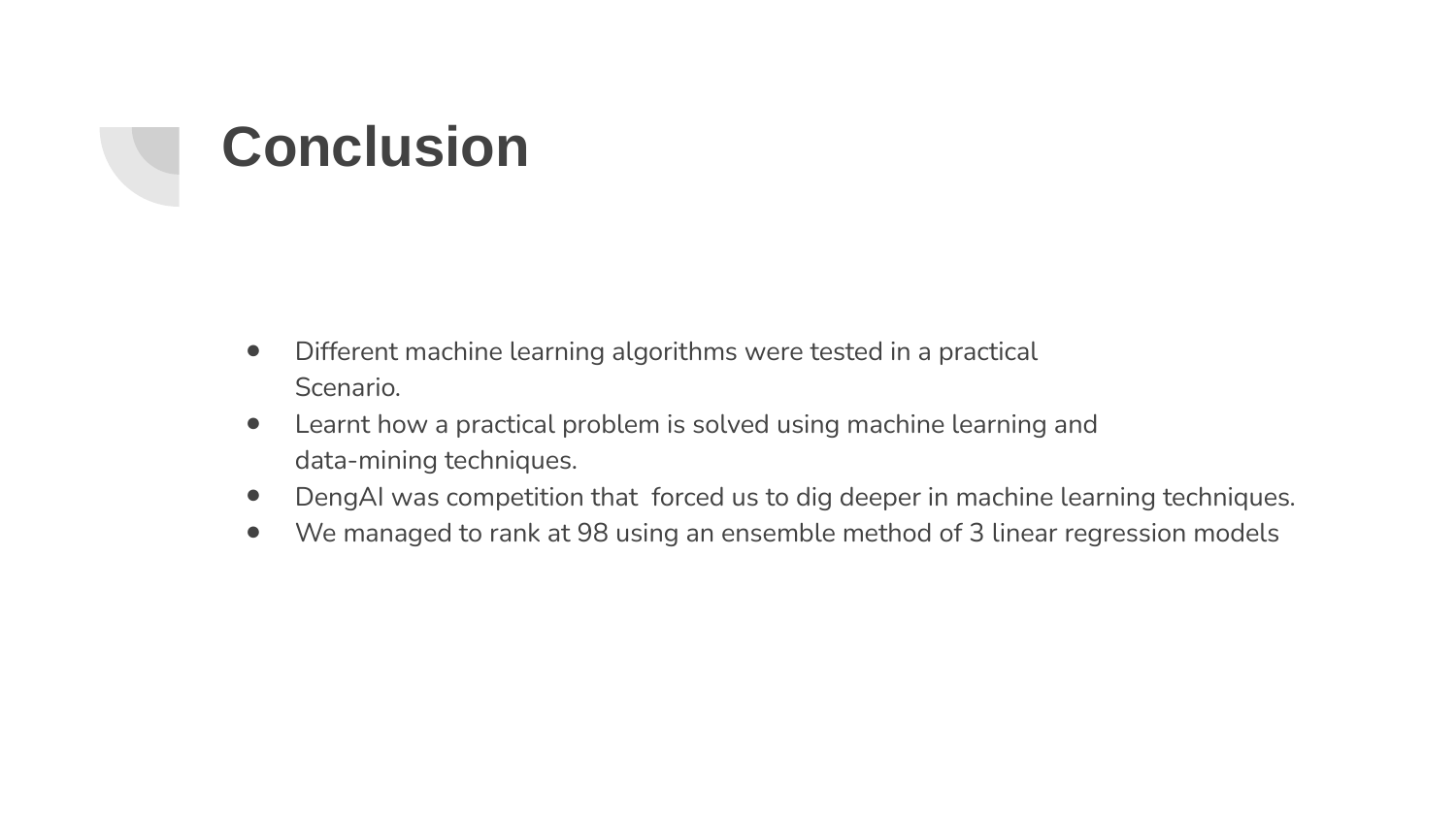

# Conclusion
Different machine learning algorithms were tested in a practical
Scenario.
Learnt how a practical problem is solved using machine learning and
data-mining techniques.
DengAI was competition that  forced us to dig deeper in machine learning techniques.
We managed to rank at 98 using an ensemble method of 3 linear regression models